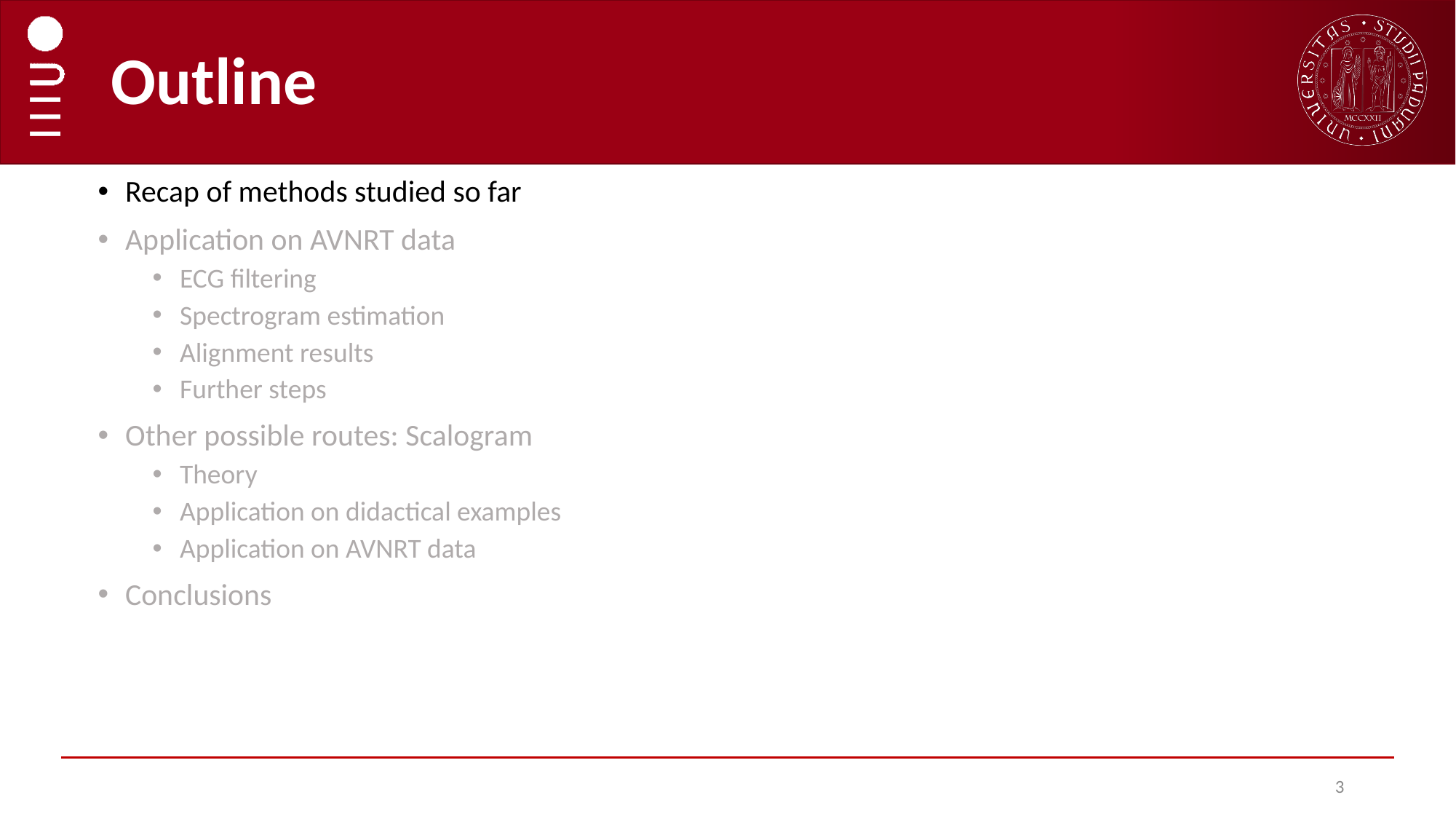

# Outline
Recap of methods studied so far
Application on AVNRT data
ECG filtering
Spectrogram estimation
Alignment results
Further steps
Other possible routes: Scalogram
Theory
Application on didactical examples
Application on AVNRT data
Conclusions

3